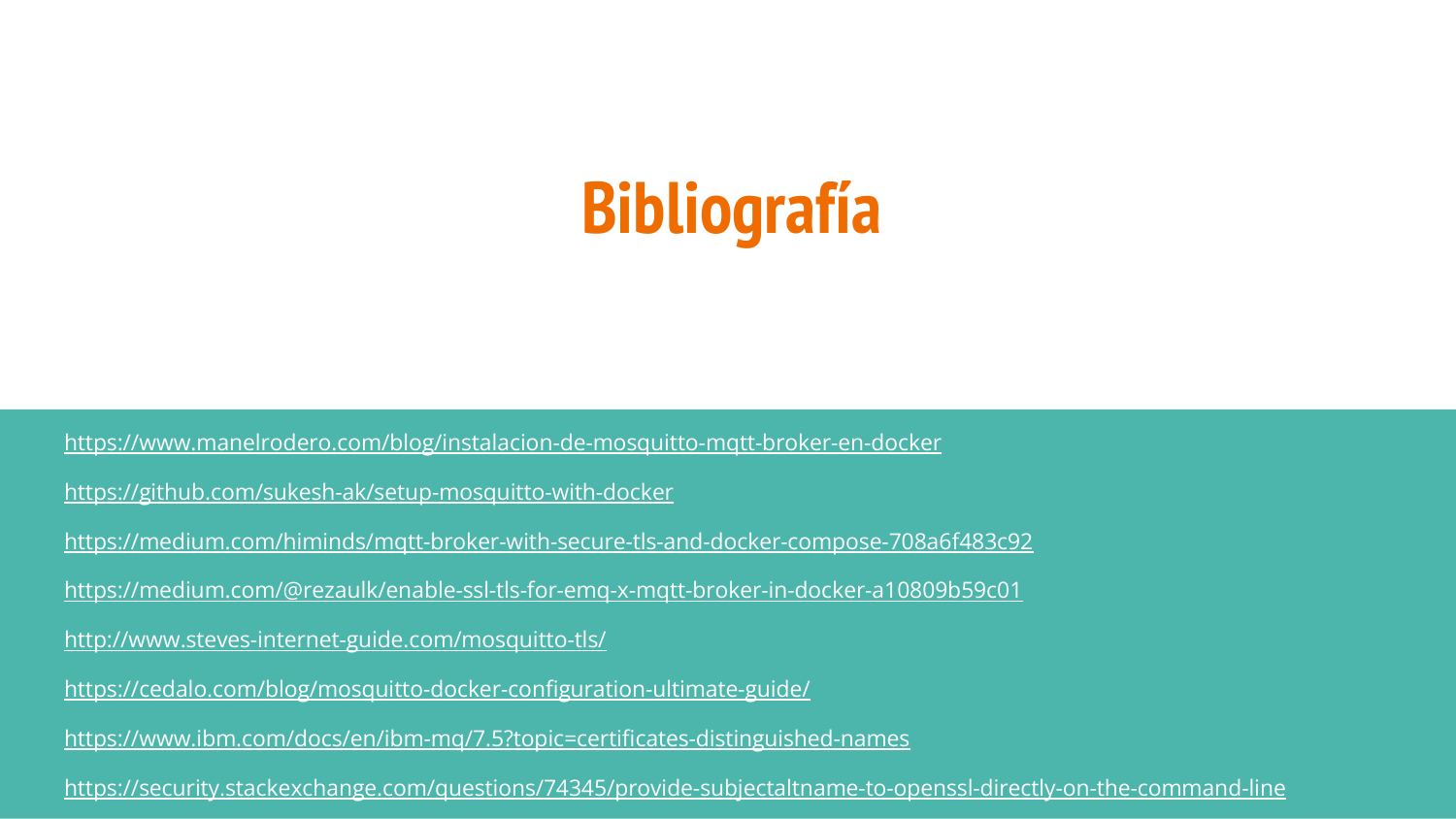

# Bibliografía
https://www.manelrodero.com/blog/instalacion-de-mosquitto-mqtt-broker-en-docker
https://github.com/sukesh-ak/setup-mosquitto-with-docker
https://medium.com/himinds/mqtt-broker-with-secure-tls-and-docker-compose-708a6f483c92
https://medium.com/@rezaulk/enable-ssl-tls-for-emq-x-mqtt-broker-in-docker-a10809b59c01
http://www.steves-internet-guide.com/mosquitto-tls/
https://cedalo.com/blog/mosquitto-docker-configuration-ultimate-guide/
https://www.ibm.com/docs/en/ibm-mq/7.5?topic=certificates-distinguished-names
https://security.stackexchange.com/questions/74345/provide-subjectaltname-to-openssl-directly-on-the-command-line